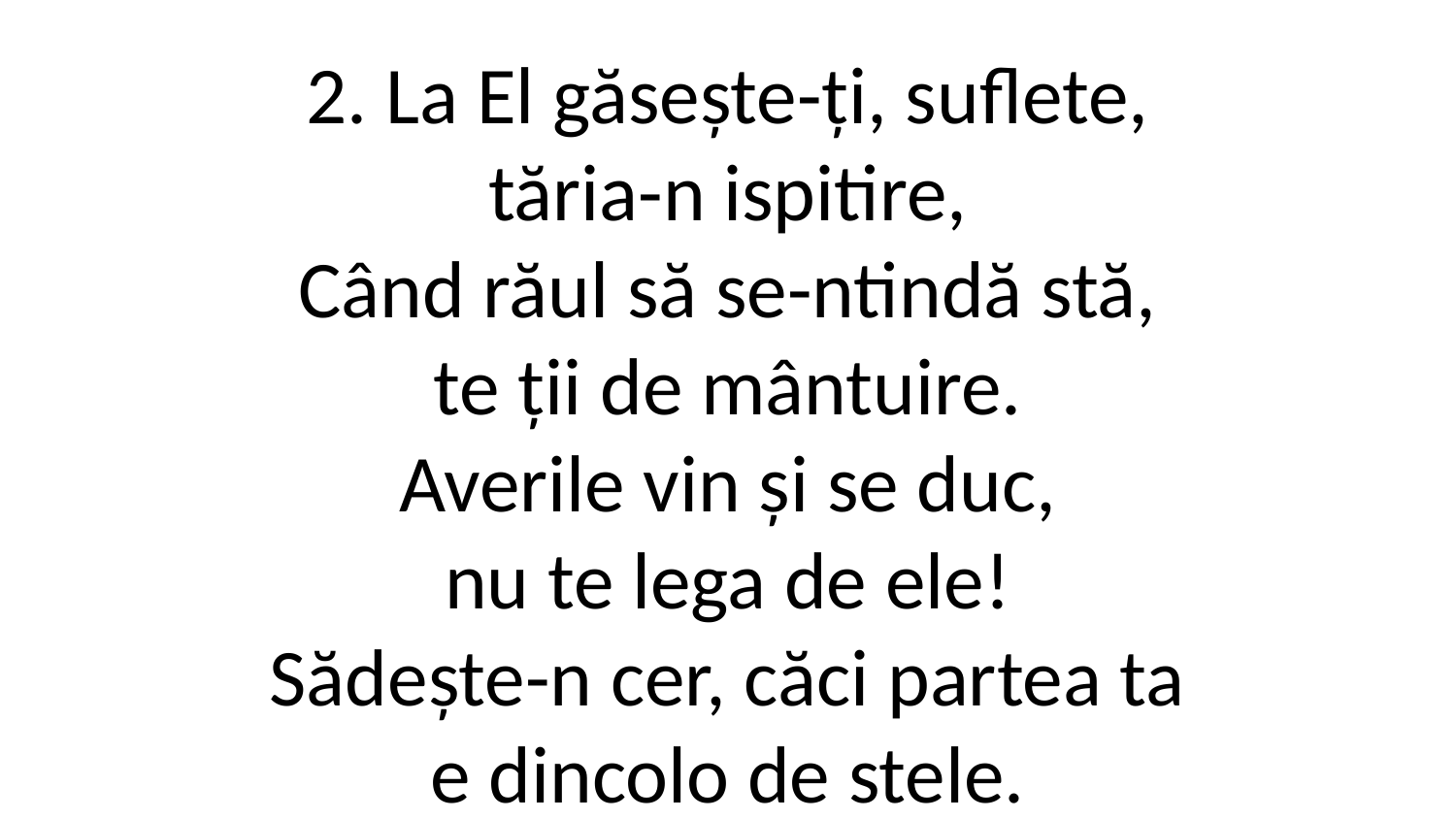

2. La El găsește-ți, suflete,
tăria-n ispitire,
Când răul să se-ntindă stă,
te ții de mântuire.
Averile vin și se duc,
nu te lega de ele!
Sădește-n cer, căci partea ta
e dincolo de stele.